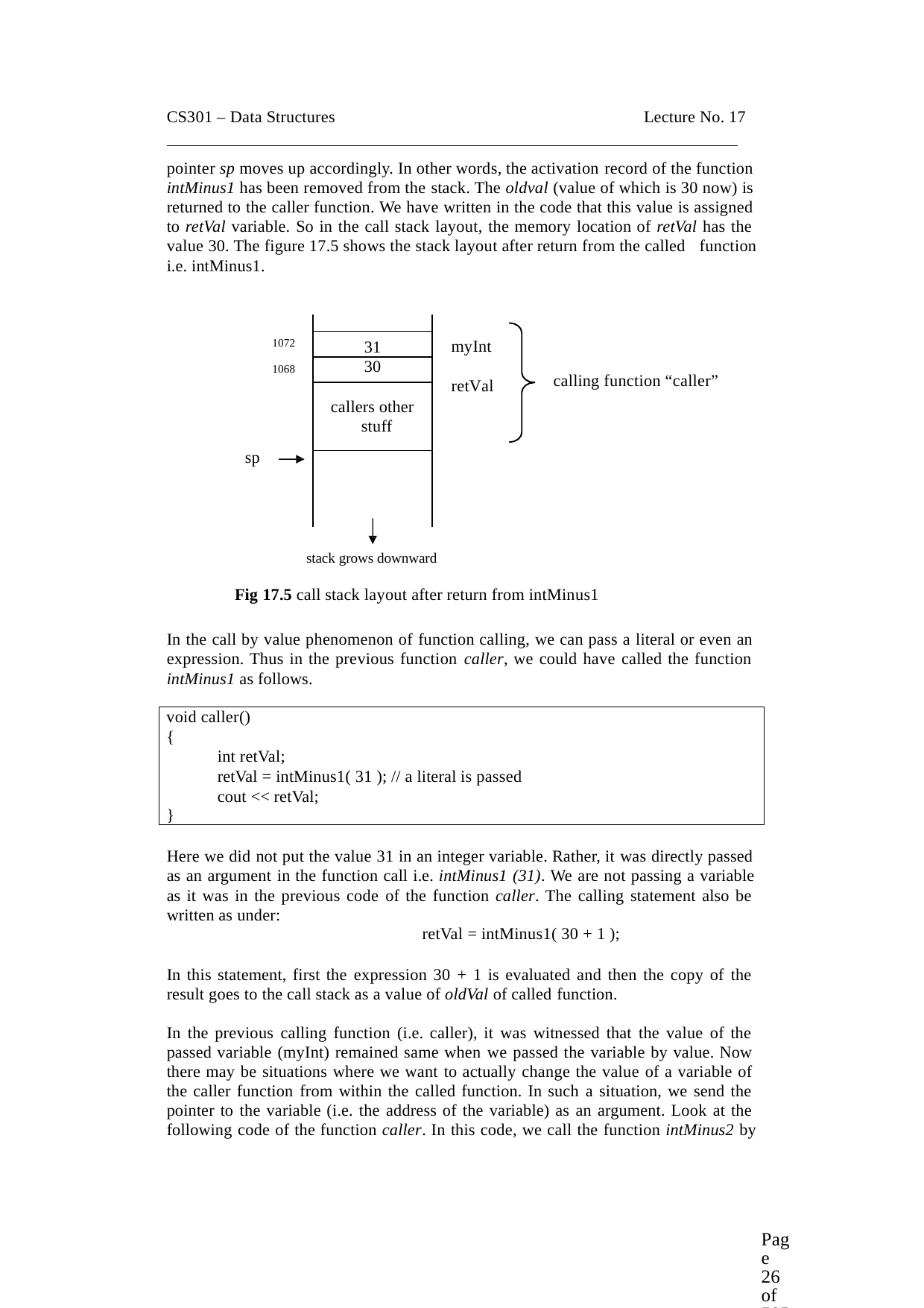

CS301 – Data Structures	Lecture No. 17

pointer sp moves up accordingly. In other words, the activation record of the function  intMinus1 has been removed from the stack. The oldval (value of which is 30 now) is  returned to the caller function. We have written in the code that this value is assigned  to retVal variable. So in the call stack layout, the memory location of retVal has the  value 30. The figure 17.5 shows the stack layout after return from the called   function
i.e. intMinus1.

1072
myInt
31
30

1068
calling function “caller”
retVal

callers other  stuff
sp

stack grows downward

Fig 17.5 call stack layout after return from intMinus1

In the call by value phenomenon of function calling, we can pass a literal or even an  expression. Thus in the previous function caller, we could have called the function  intMinus1 as follows.
void caller()
{
int retVal;
retVal = intMinus1( 31 ); // a literal is passed  cout << retVal;
}
Here we did not put the value 31 in an integer variable. Rather, it was directly passed  as an argument in the function call i.e. intMinus1 (31). We are not passing a variable
as it was in the previous code of the function caller. The calling statement also be  written as under:
retVal = intMinus1( 30 + 1 );

In this statement, first the expression 30 + 1 is evaluated and then the copy of the  result goes to the call stack as a value of oldVal of called function.

In the previous calling function (i.e. caller), it was witnessed that the value of the  passed variable (myInt) remained same when we passed the variable by value. Now  there may be situations where we want to actually change the value of a variable of  the caller function from within the called function. In such a situation, we send the  pointer to the variable (i.e. the address of the variable) as an argument. Look at the  following code of the function caller. In this code, we call the function intMinus2 by
Page 26 of 505